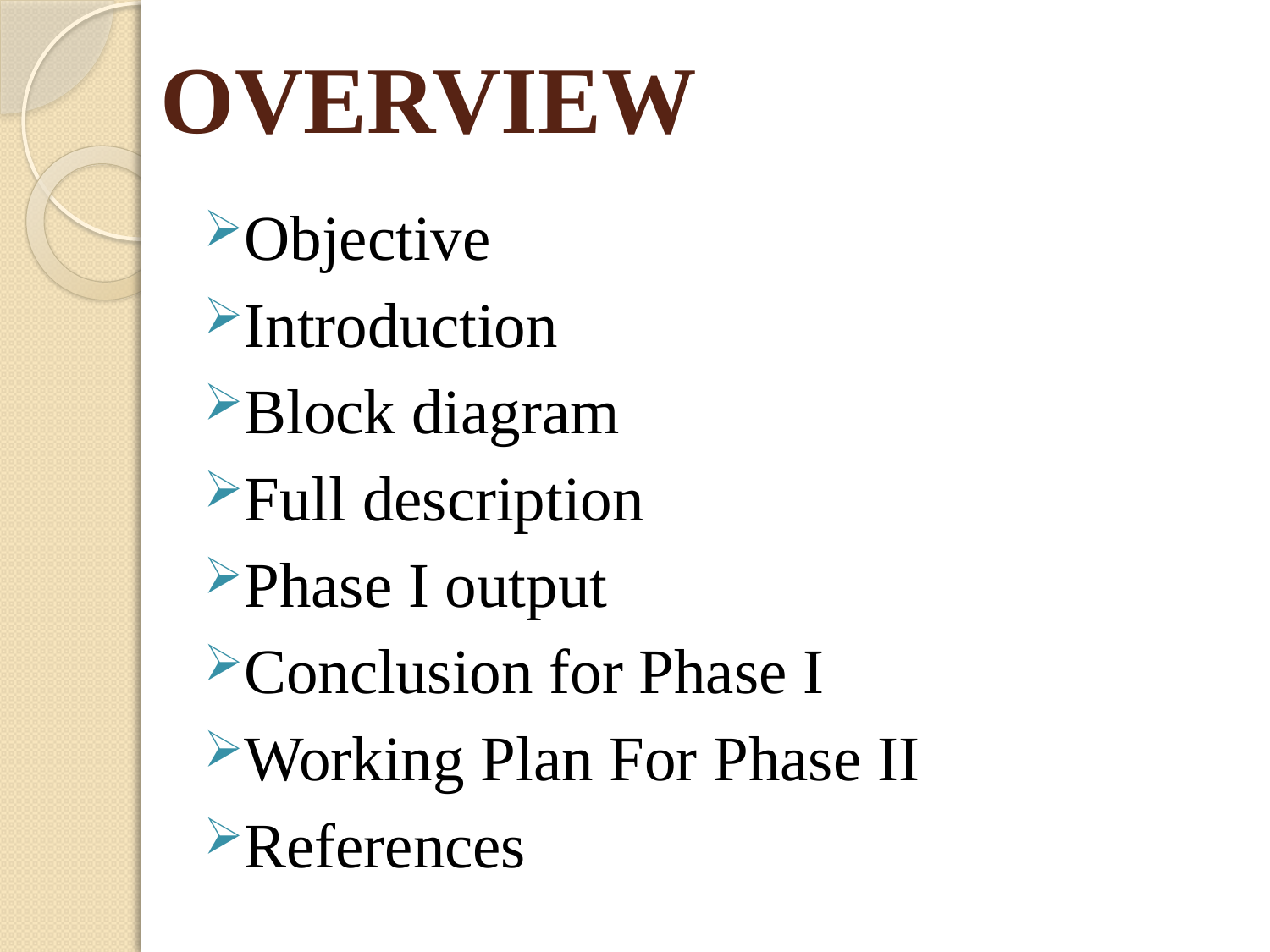

# OVERVIEW
Objective
Introduction
Block diagram
Full description
Phase I output
Conclusion for Phase I
Working Plan For Phase II
References